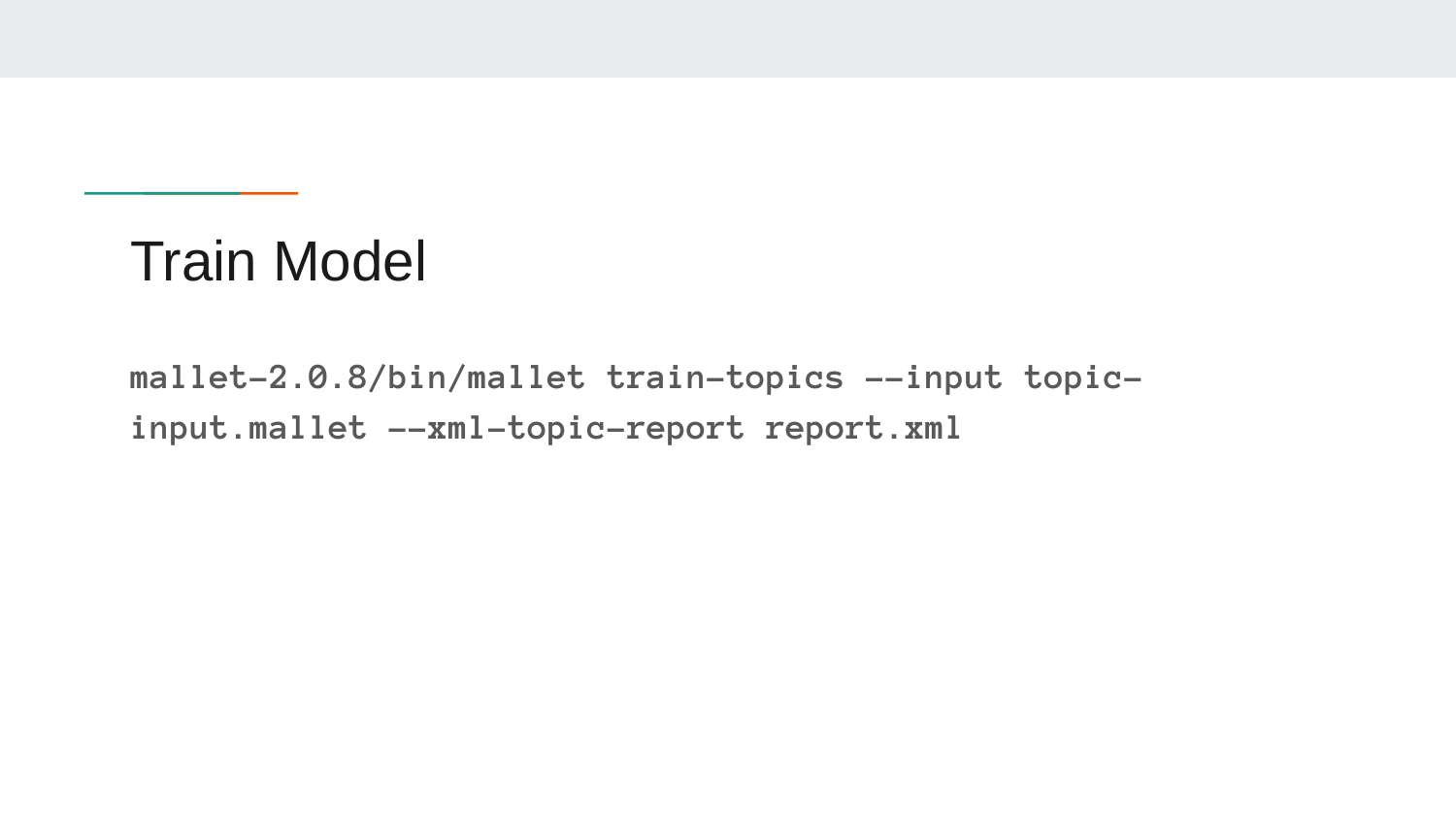

# Train Model
mallet-2.0.8/bin/mallet train-topics --input topic-input.mallet --xml-topic-report report.xml